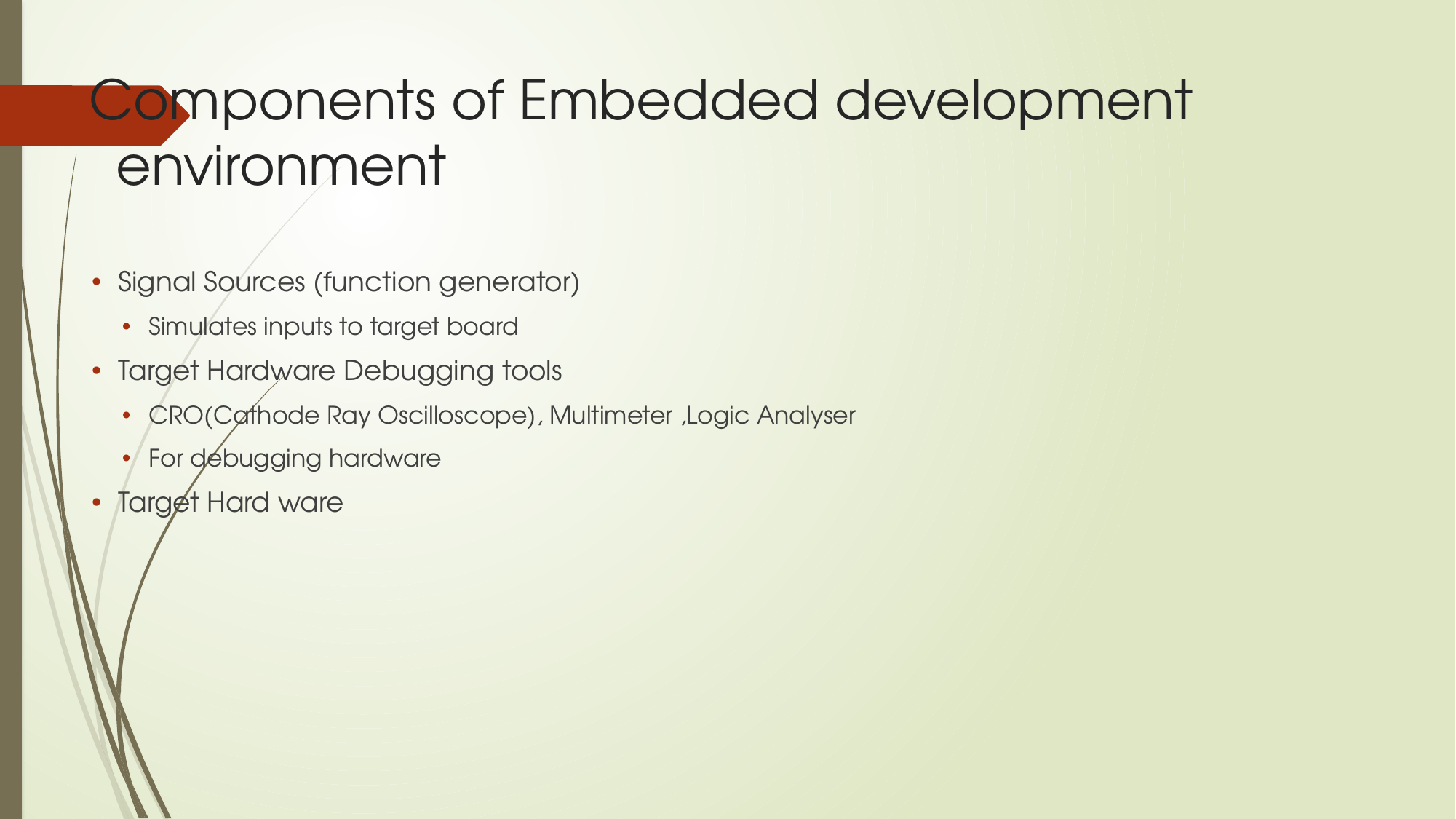

# Components of Embedded development environment

Signal Sources (function generator)
Simulates inputs to target board
Target Hardware Debugging tools
CRO(Cathode Ray Oscilloscope), Multimeter ,Logic Analyser
For debugging hardware
Target Hard ware